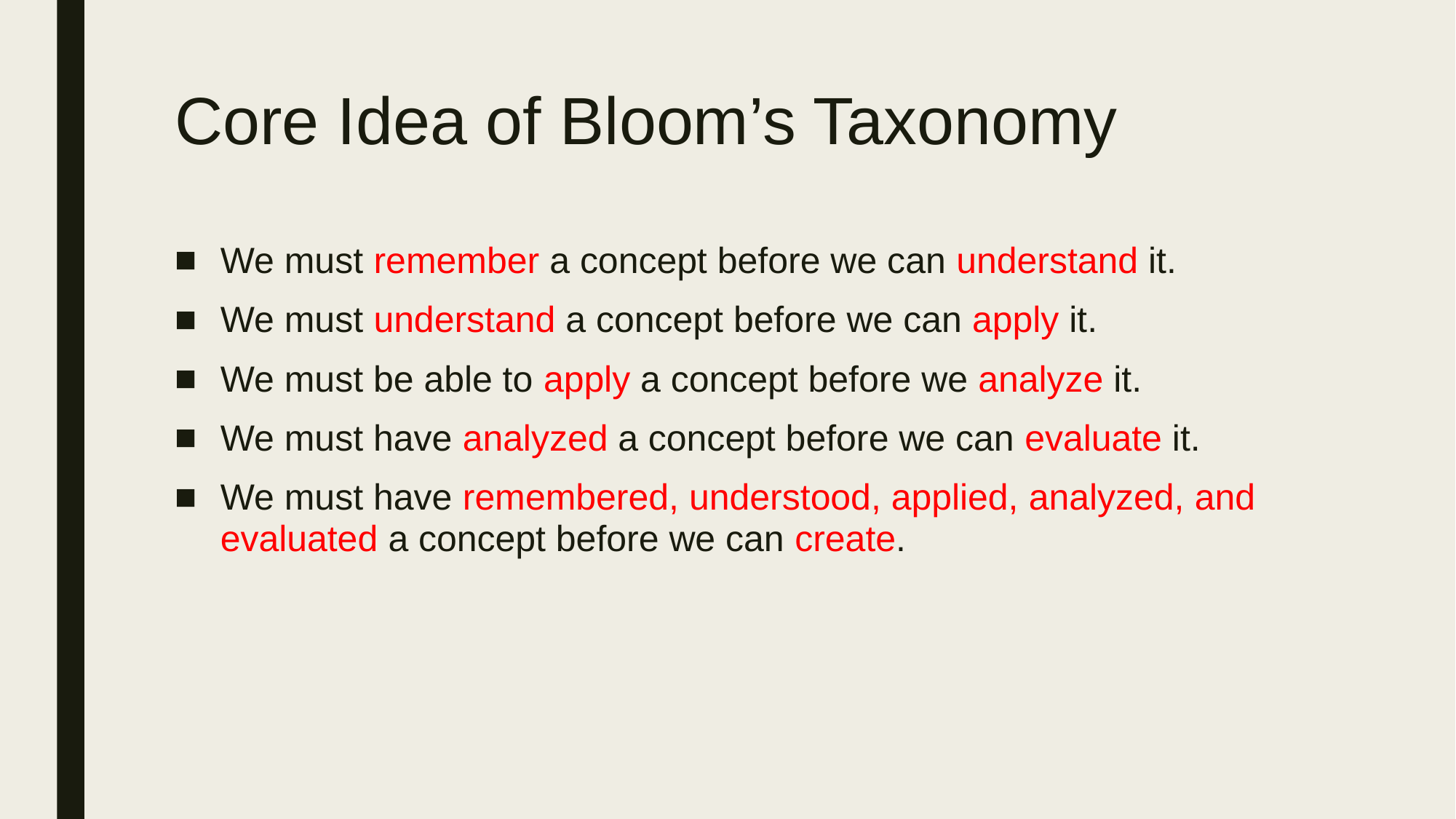

# Core Idea of Bloom’s Taxonomy
We must remember a concept before we can understand it.
We must understand a concept before we can apply it.
We must be able to apply a concept before we analyze it.
We must have analyzed a concept before we can evaluate it.
We must have remembered, understood, applied, analyzed, and evaluated a concept before we can create.